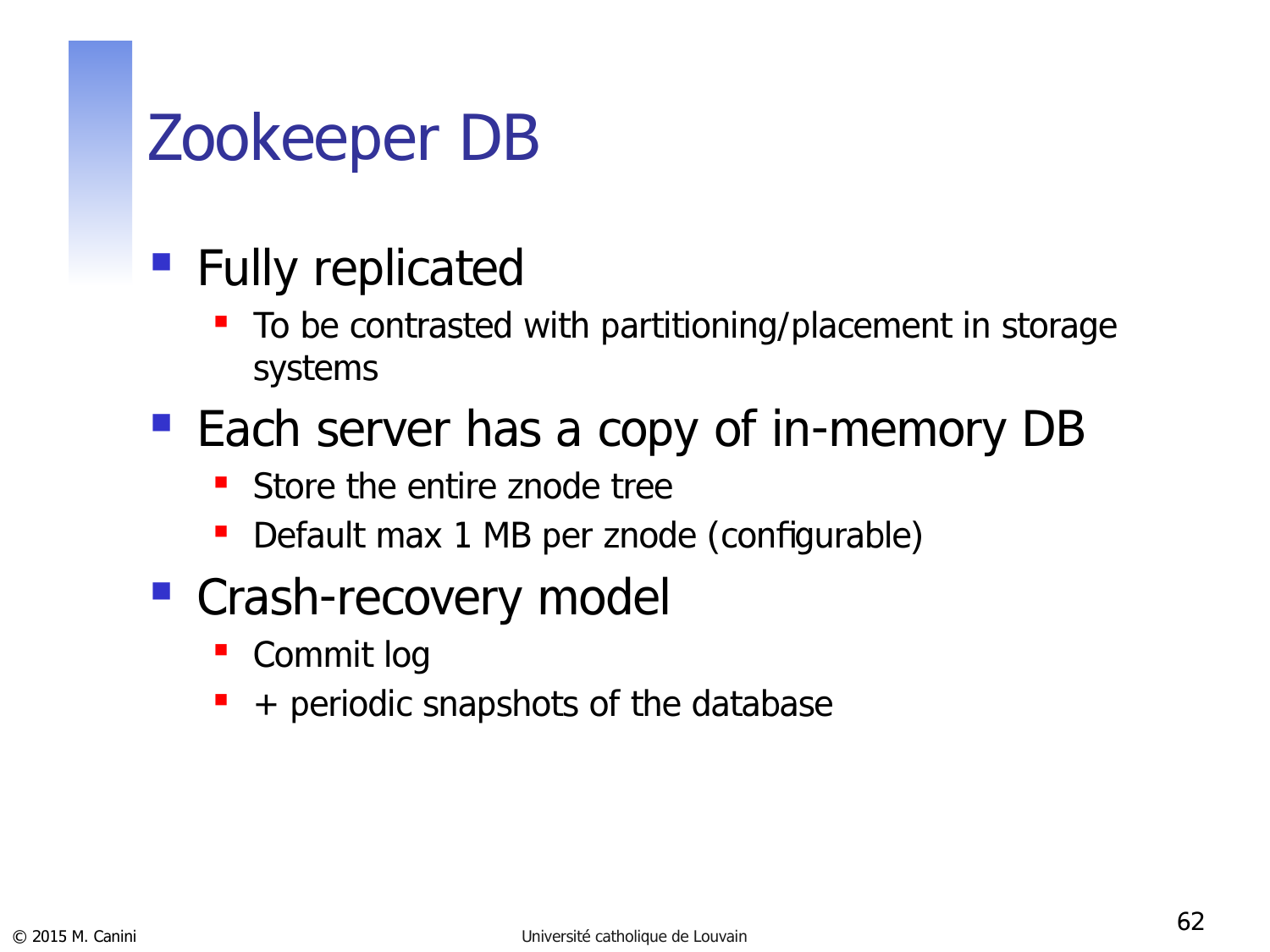

# Zookeeper DB
Fully replicated
To be contrasted with partitioning/placement in storage systems
Each server has a copy of in-memory DB
Store the entire znode tree
Default max 1 MB per znode (configurable)
Crash-recovery model
Commit log
+ periodic snapshots of the database
62
Université catholique de Louvain